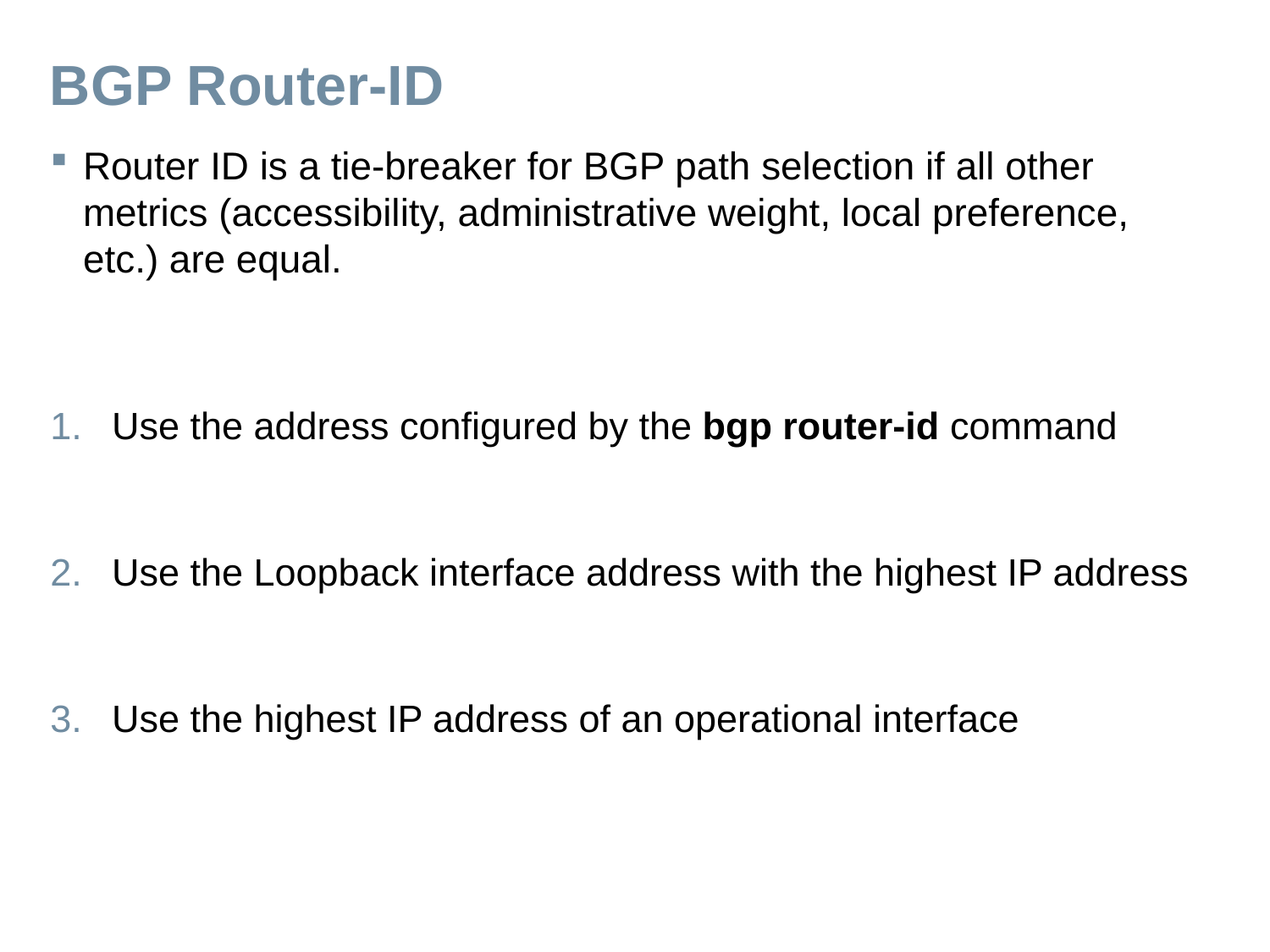

# BGP Router-ID
Router ID is a tie-breaker for BGP path selection if all other metrics (accessibility, administrative weight, local preference, etc.) are equal.
Use the address configured by the bgp router-id command
Use the Loopback interface address with the highest IP address
Use the highest IP address of an operational interface